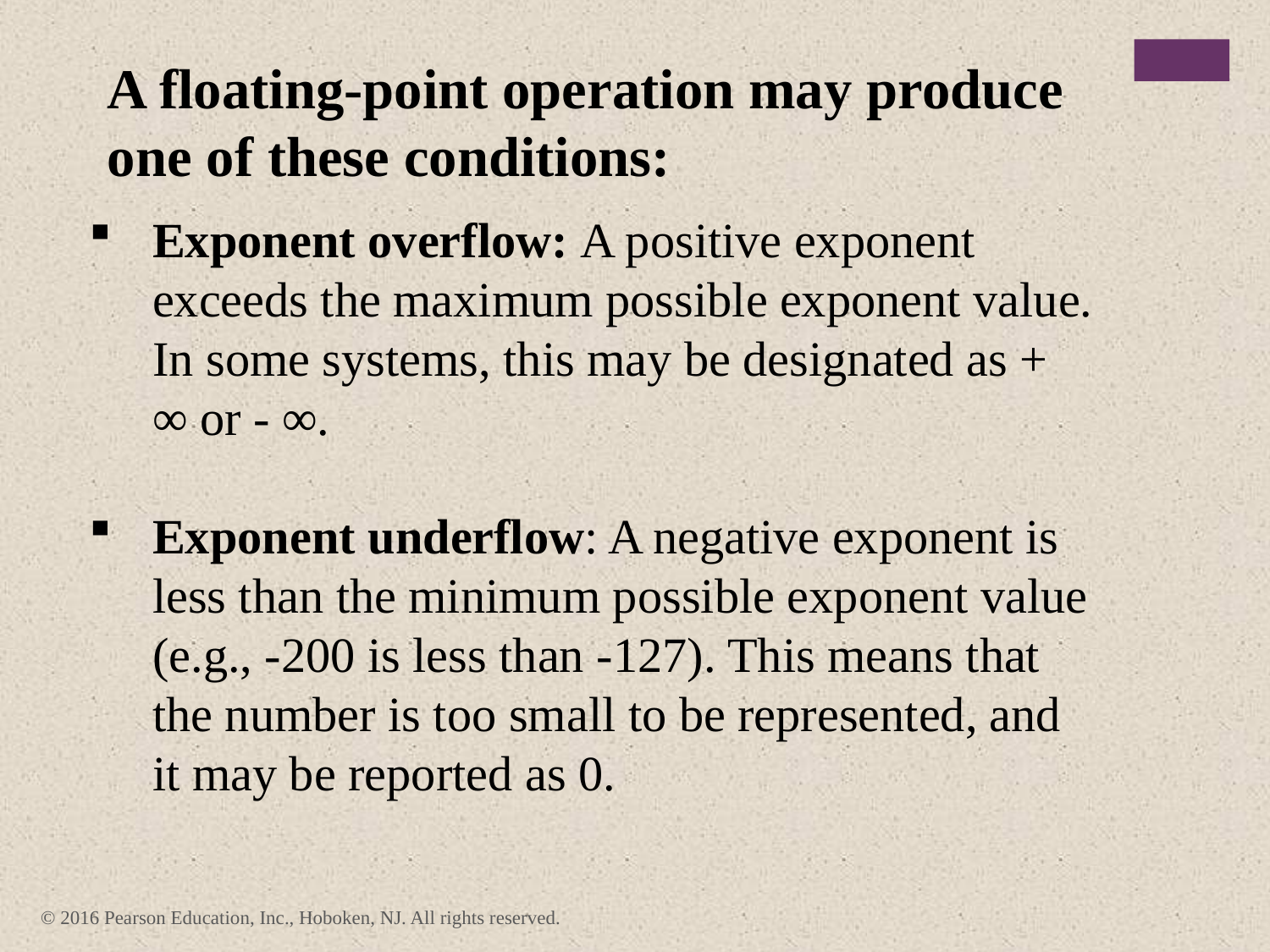

A floating-point operation may produce one of these conditions:
Exponent overflow: A positive exponent exceeds the maximum possible exponent value. In some systems, this may be designated as + ∞ or - ∞.

Exponent underflow: A negative exponent is less than the minimum possible exponent value (e.g., -200 is less than -127). This means that the number is too small to be represented, and it may be reported as 0.

© 2016 Pearson Education, Inc., Hoboken, NJ. All rights reserved.